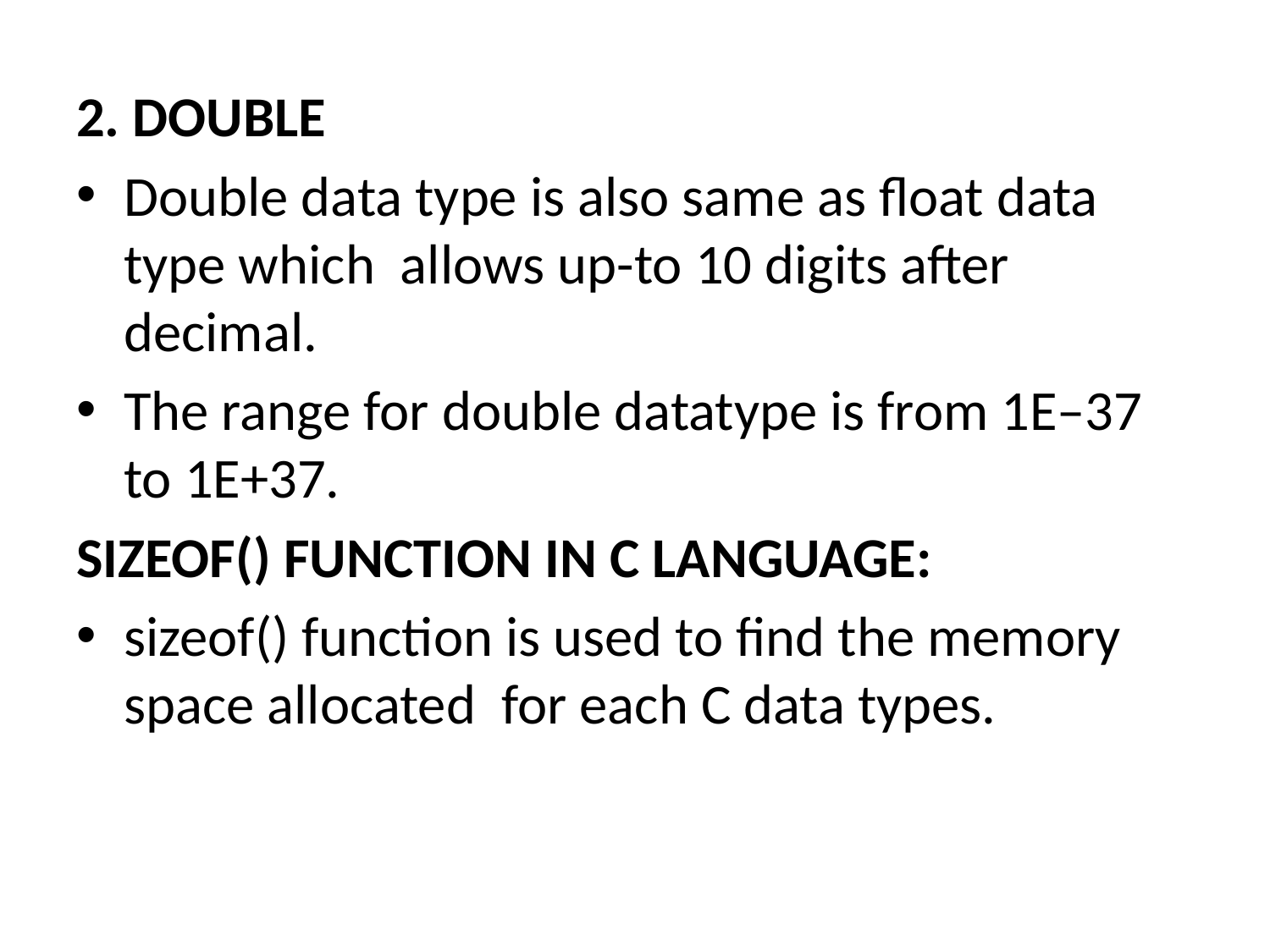

2. DOUBLE
Double data type is also same as float data type which  allows up-to 10 digits after decimal.
The range for double datatype is from 1E–37 to 1E+37.
SIZEOF() FUNCTION IN C LANGUAGE:
sizeof() function is used to find the memory space allocated  for each C data types.